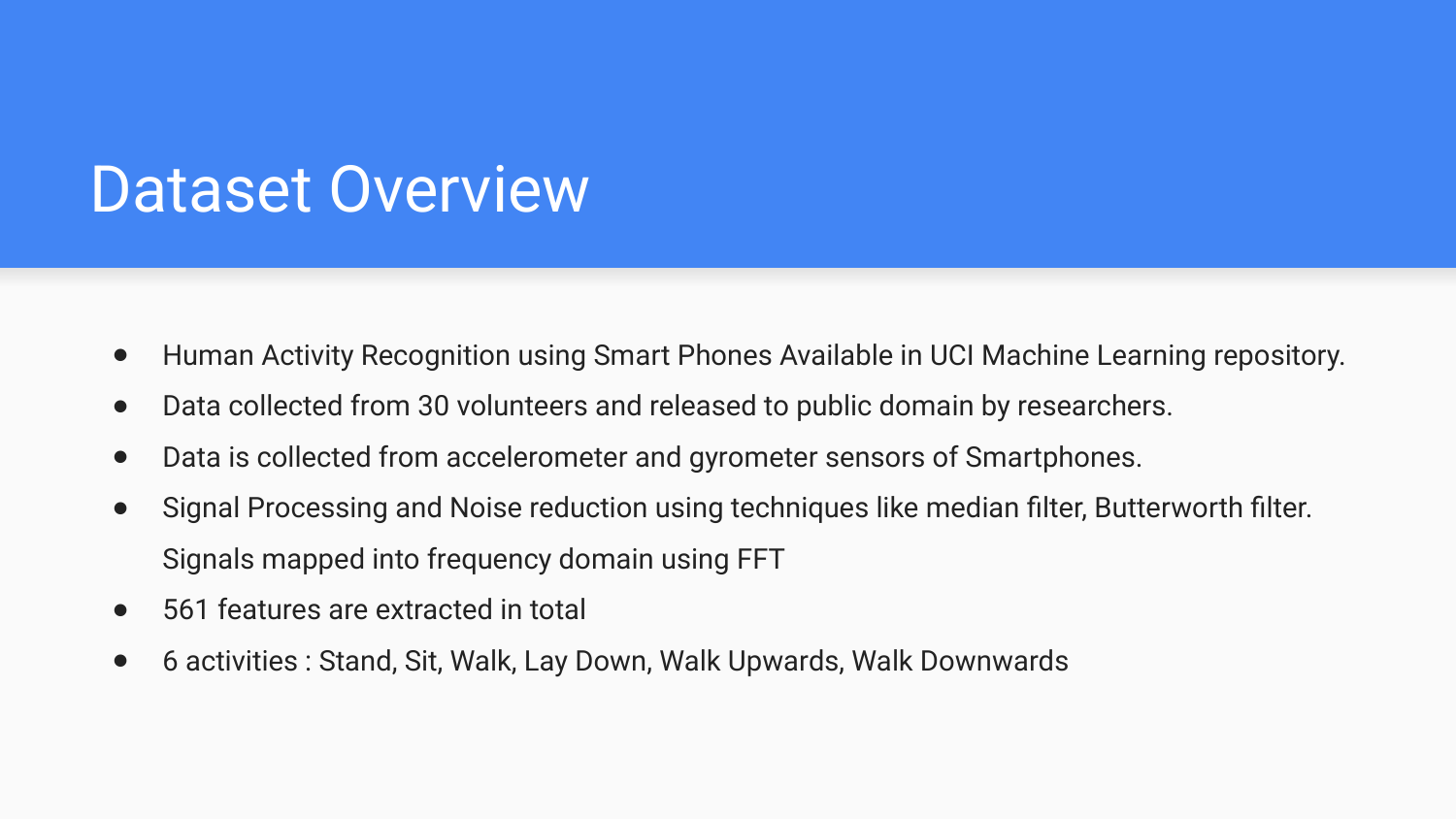

# Dataset Overview
Human Activity Recognition using Smart Phones Available in UCI Machine Learning repository.
Data collected from 30 volunteers and released to public domain by researchers.
Data is collected from accelerometer and gyrometer sensors of Smartphones.
Signal Processing and Noise reduction using techniques like median filter, Butterworth filter. Signals mapped into frequency domain using FFT
561 features are extracted in total
6 activities : Stand, Sit, Walk, Lay Down, Walk Upwards, Walk Downwards